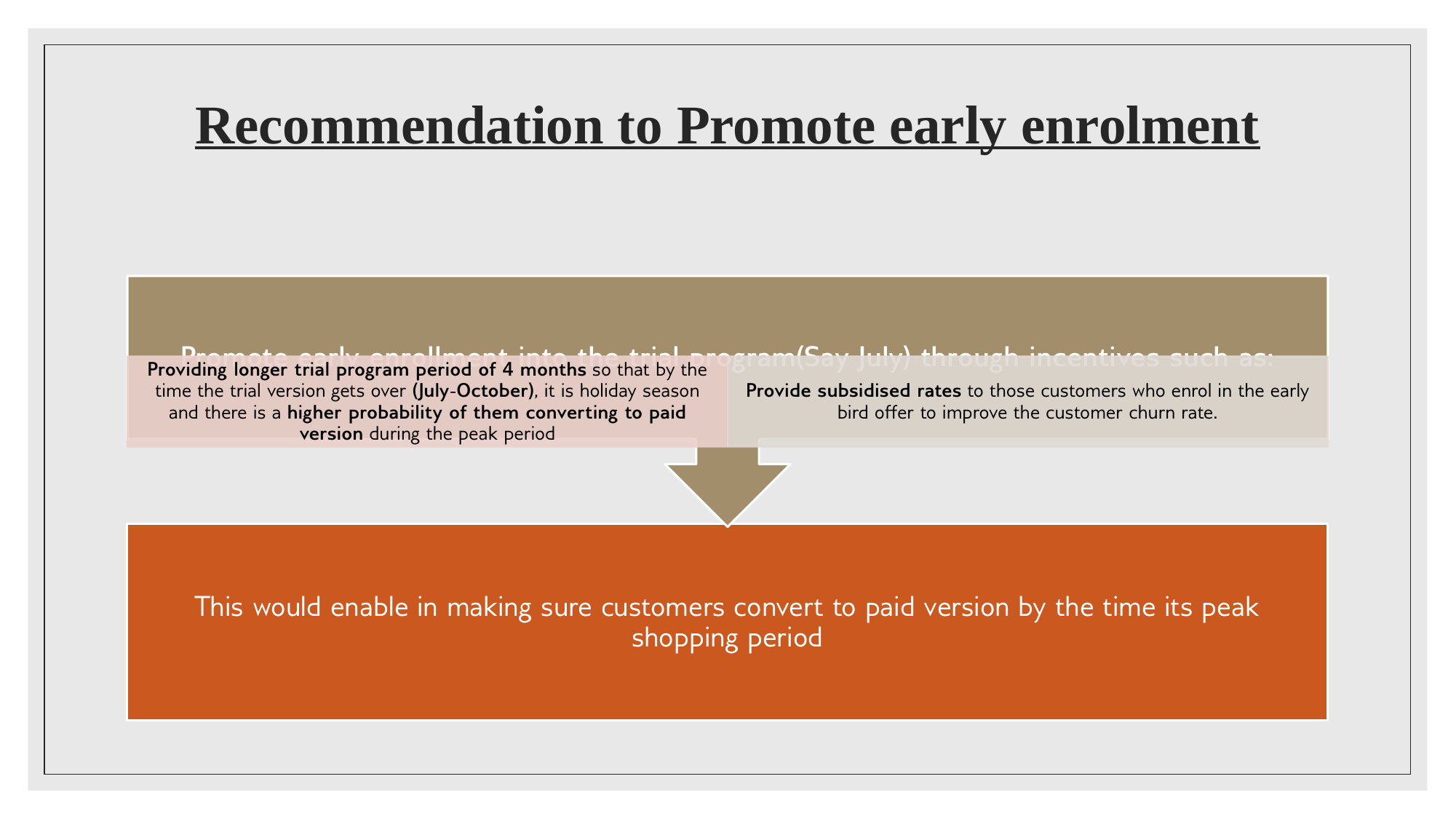

# Recommendation to Promote early enrolment
This would enable in making sure customers convert to paid version by the time its peak shopping period
Promote early enrollment into the trial program(Say July) through incentives such as:
Providing longer trial program period of 4 months so that by the time the trial version gets over (July-October), it is holiday season and there is a higher probability of them converting to paid version during the peak period
Provide subsidised rates to those customers who enrol in the early bird offer to improve the customer churn rate.